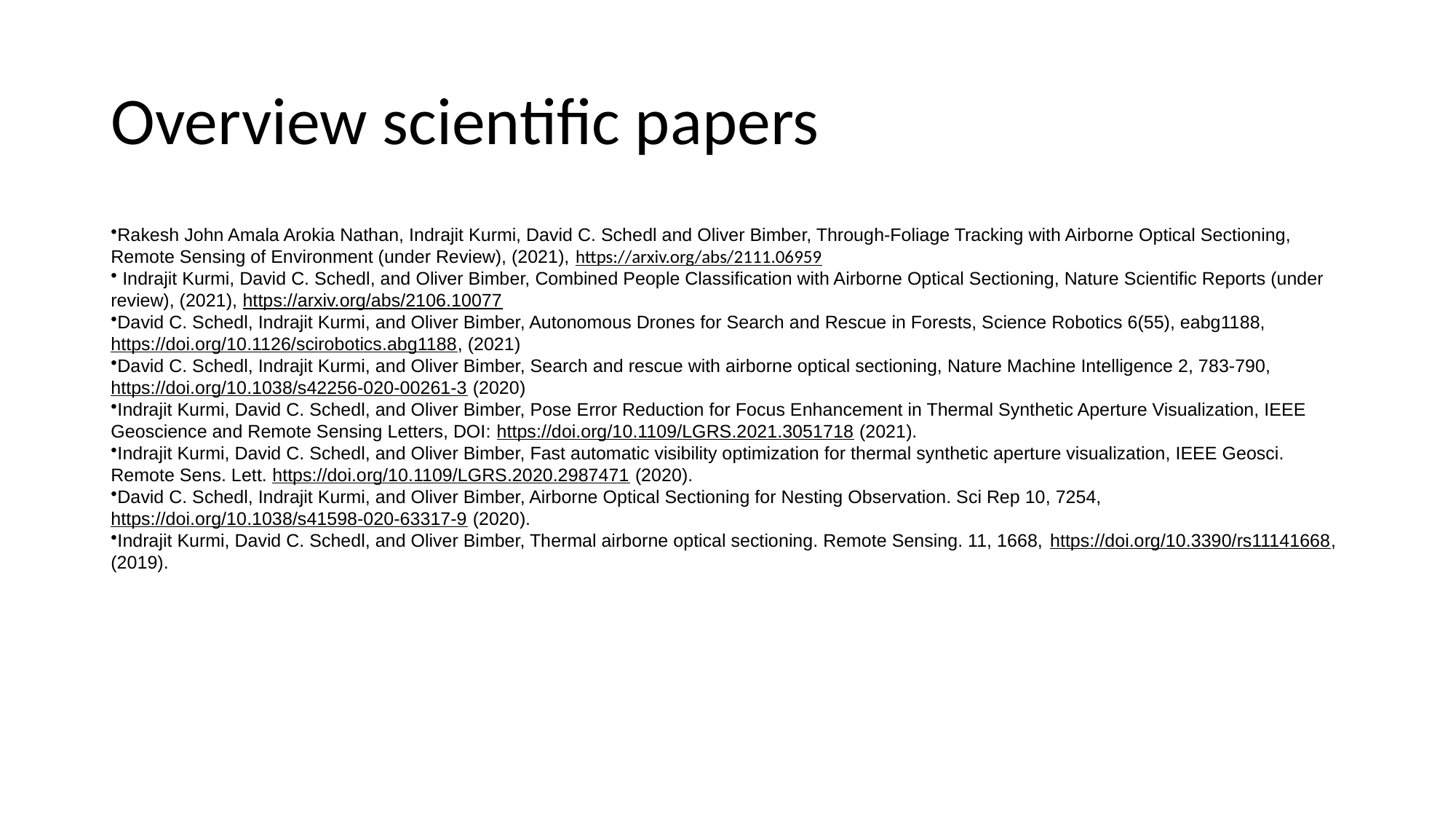

# Overview scientific papers

Rakesh John Amala Arokia Nathan, Indrajit Kurmi, David C. Schedl and Oliver Bimber, Through-Foliage Tracking with Airborne Optical Sectioning, Remote Sensing of Environment (under Review), (2021), https://arxiv.org/abs/2111.06959
 Indrajit Kurmi, David C. Schedl, and Oliver Bimber, Combined People Classification with Airborne Optical Sectioning, Nature Scientific Reports (under review), (2021), https://arxiv.org/abs/2106.10077
David C. Schedl, Indrajit Kurmi, and Oliver Bimber, Autonomous Drones for Search and Rescue in Forests, Science Robotics 6(55), eabg1188, https://doi.org/10.1126/scirobotics.abg1188, (2021)
David C. Schedl, Indrajit Kurmi, and Oliver Bimber, Search and rescue with airborne optical sectioning, Nature Machine Intelligence 2, 783-790, https://doi.org/10.1038/s42256-020-00261-3 (2020)
Indrajit Kurmi, David C. Schedl, and Oliver Bimber, Pose Error Reduction for Focus Enhancement in Thermal Synthetic Aperture Visualization, IEEE Geoscience and Remote Sensing Letters, DOI: https://doi.org/10.1109/LGRS.2021.3051718 (2021).
Indrajit Kurmi, David C. Schedl, and Oliver Bimber, Fast automatic visibility optimization for thermal synthetic aperture visualization, IEEE Geosci. Remote Sens. Lett. https://doi.org/10.1109/LGRS.2020.2987471 (2020).
David C. Schedl, Indrajit Kurmi, and Oliver Bimber, Airborne Optical Sectioning for Nesting Observation. Sci Rep 10, 7254, https://doi.org/10.1038/s41598-020-63317-9 (2020).
Indrajit Kurmi, David C. Schedl, and Oliver Bimber, Thermal airborne optical sectioning. Remote Sensing. 11, 1668, https://doi.org/10.3390/rs11141668, (2019).